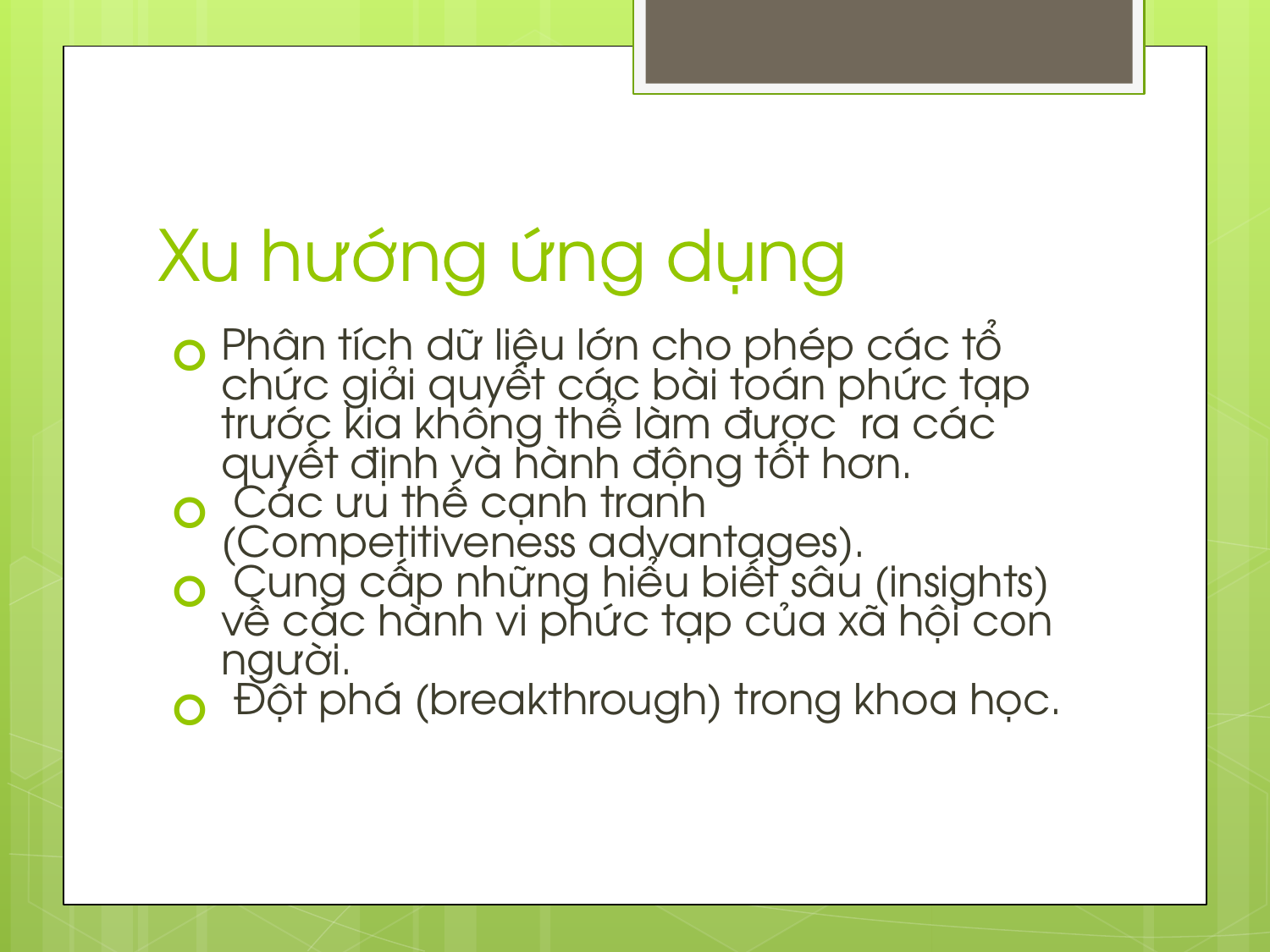

# Xu hướng ứng dụng
Phân tích dữ liệu lớn cho phép các tổ chức giải quyết các bài toán phức tạp trước kia không thể làm được  ra các quyết định và hành động tốt hơn.
 Các ưu thế cạnh tranh (Competitiveness advantages).
 Cung cấp những hiểu biết sâu (insights) về các hành vi phức tạp của xã hội con người.
 Đột phá (breakthrough) trong khoa học.